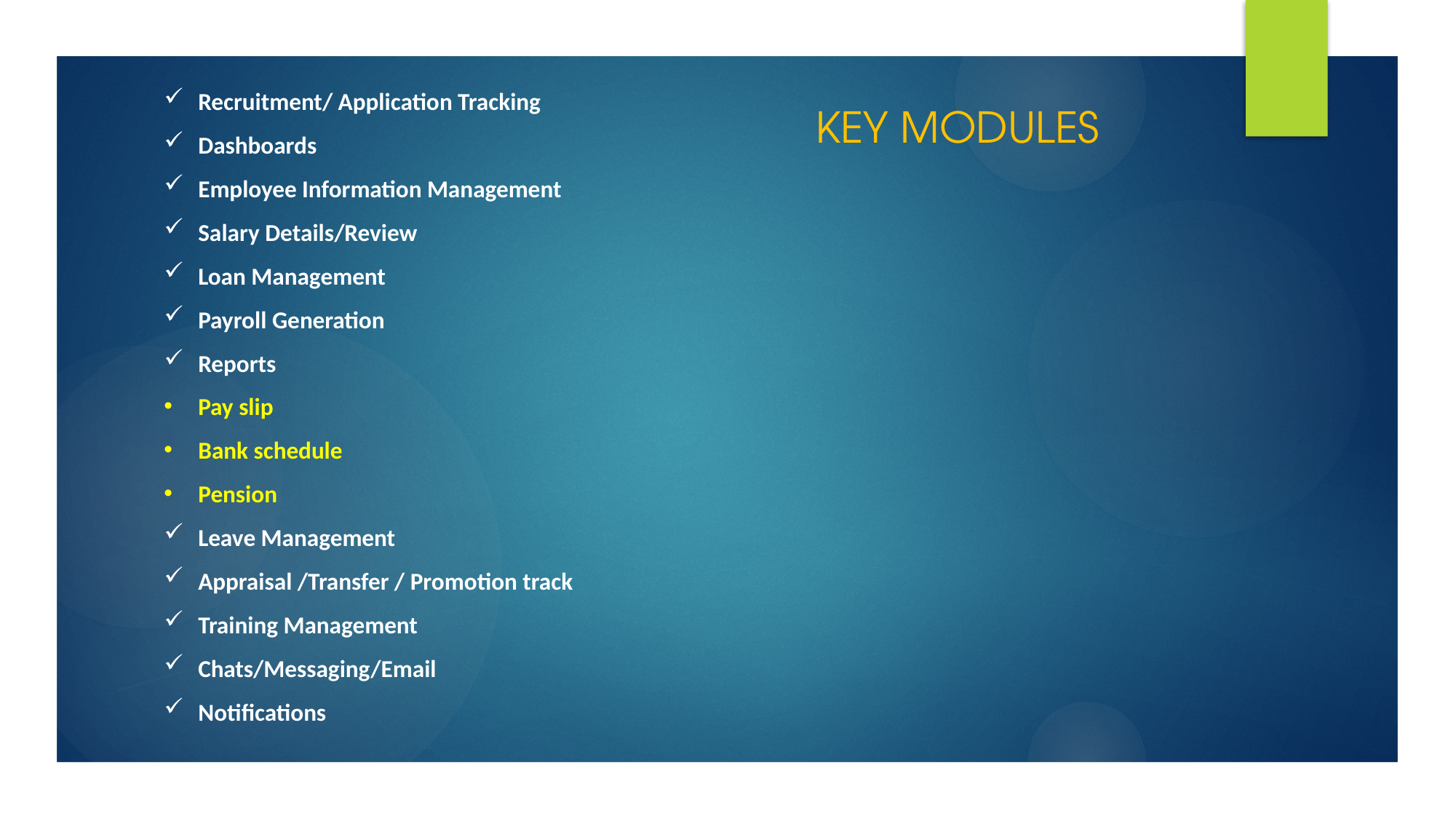

Recruitment/ Application Tracking
Dashboards
Employee Information Management
Salary Details/Review
Loan Management
Payroll Generation
Reports
Pay slip
Bank schedule
Pension
Leave Management
Appraisal /Transfer / Promotion track
Training Management
Chats/Messaging/Email
Notifications

KEY MODULES